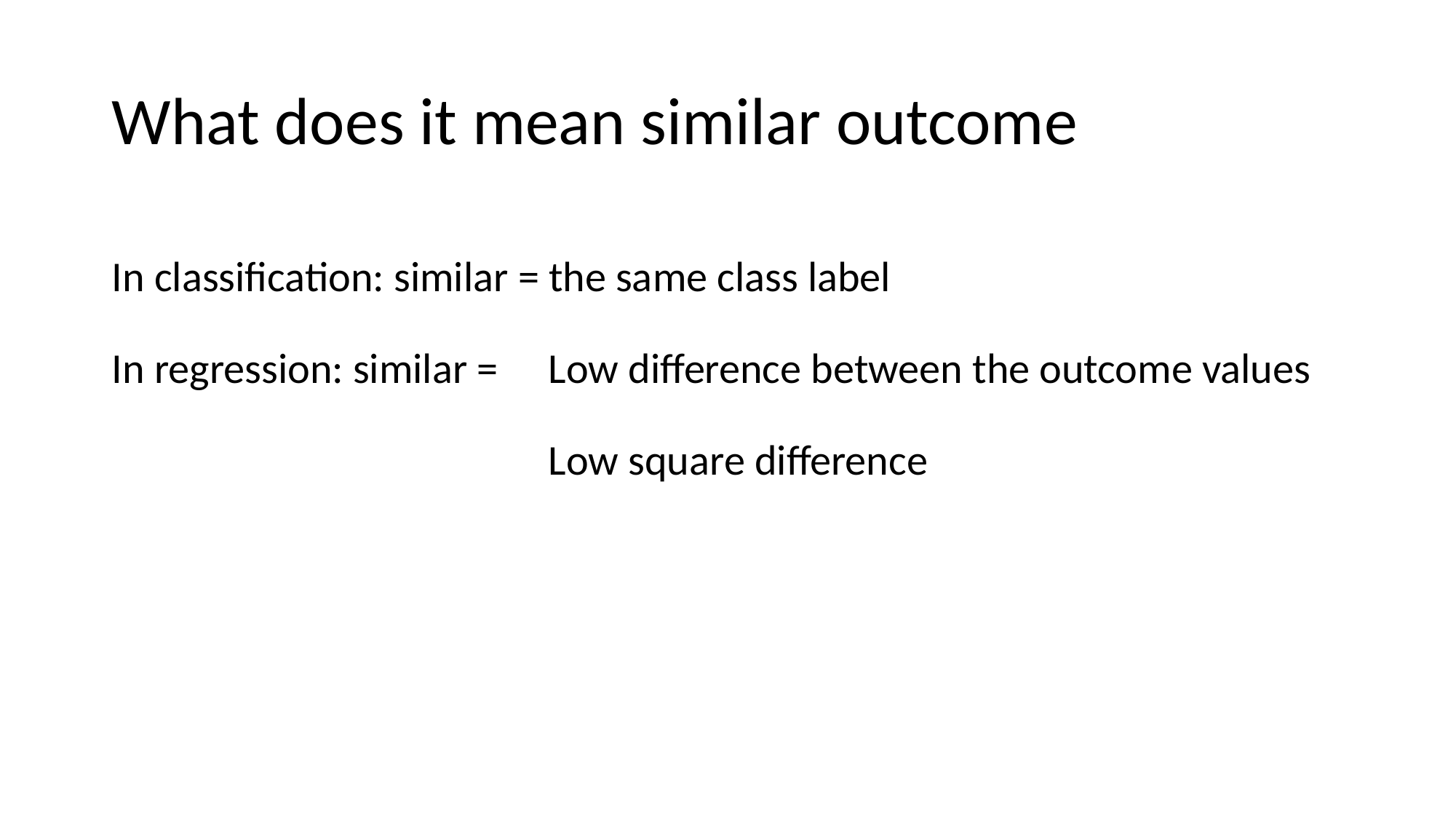

# What does it mean similar outcome
In classification: similar = the same class label
In regression: similar =	Low difference between the outcome values
				Low square difference